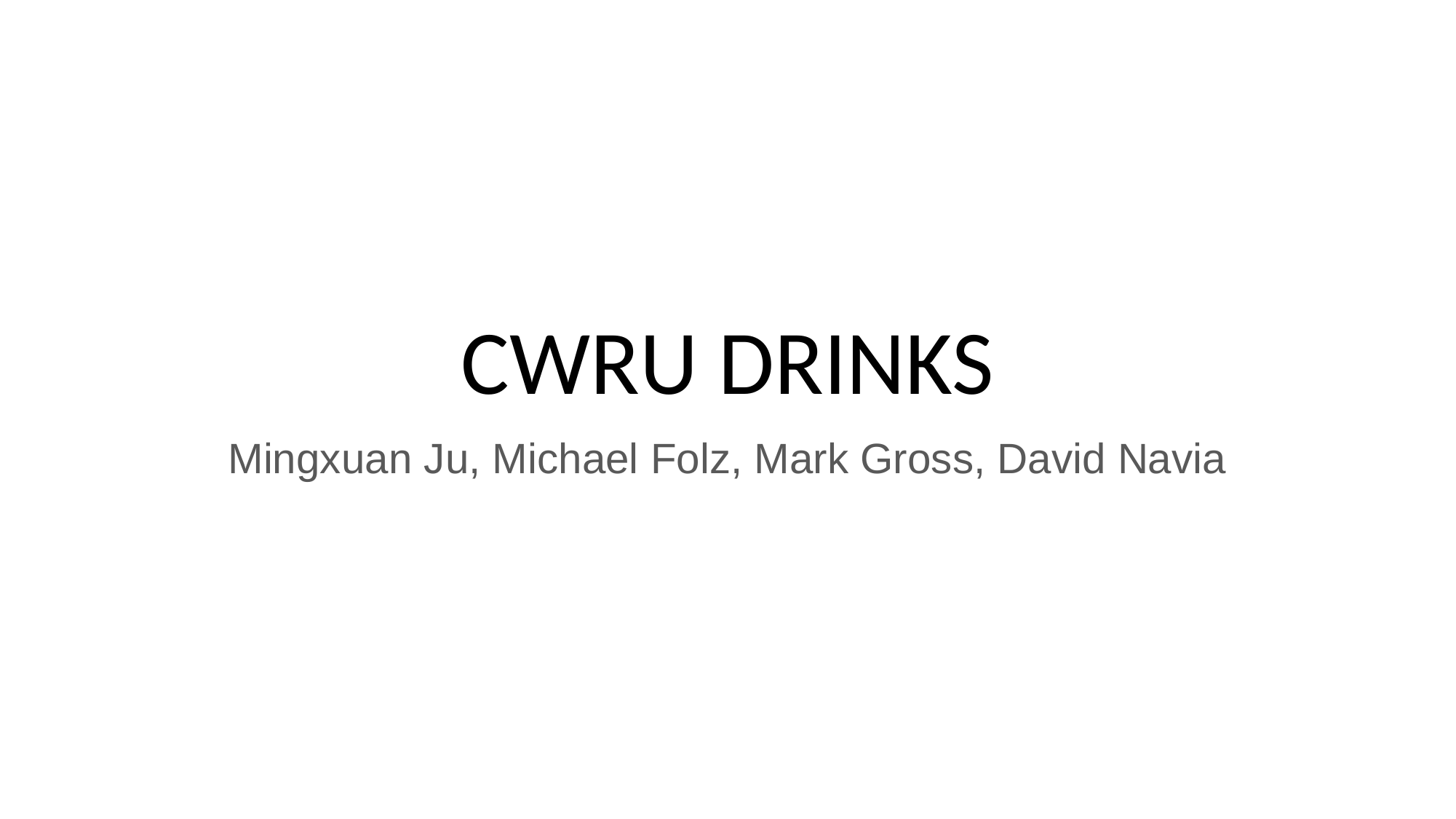

# CWRU DRINKS
Mingxuan Ju, Michael Folz, Mark Gross, David Navia